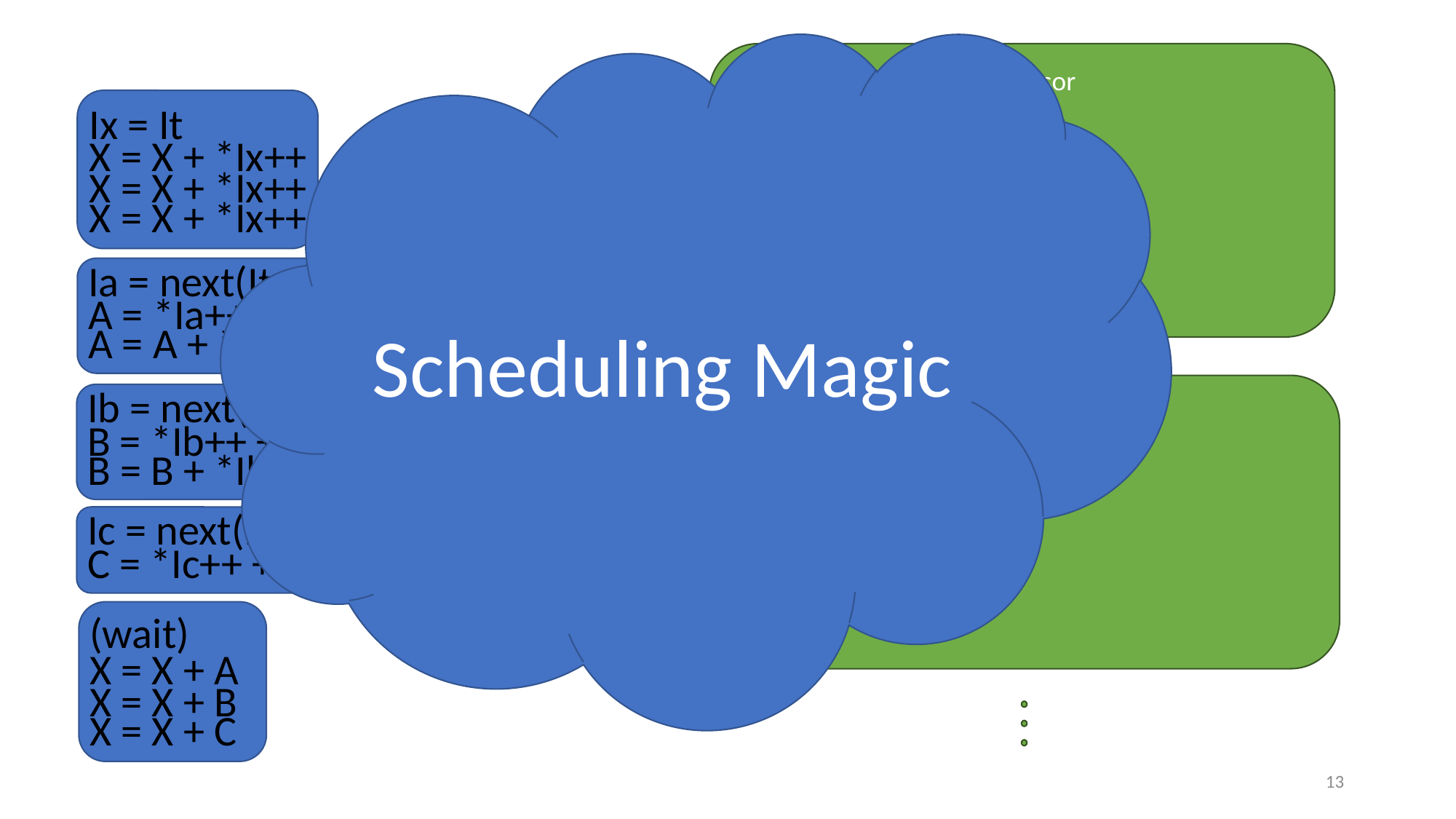

Scheduling Magic
Processor

Ix = It
X = X + *Ix++
X = X + *Ix++
X = X + *Ix++
Ia = next(It, 3)

A = *Ia++ + *Ia++
A = A + *Ia++
Ib = next(It, 6)
Processor

B = *Ib++ + *Ib++
B = B + *Ib++
Ic = next(It, 9)

C = *Ic++ + *Ic++
(wait)

X = X + A
X = X + B
X = X + C

13